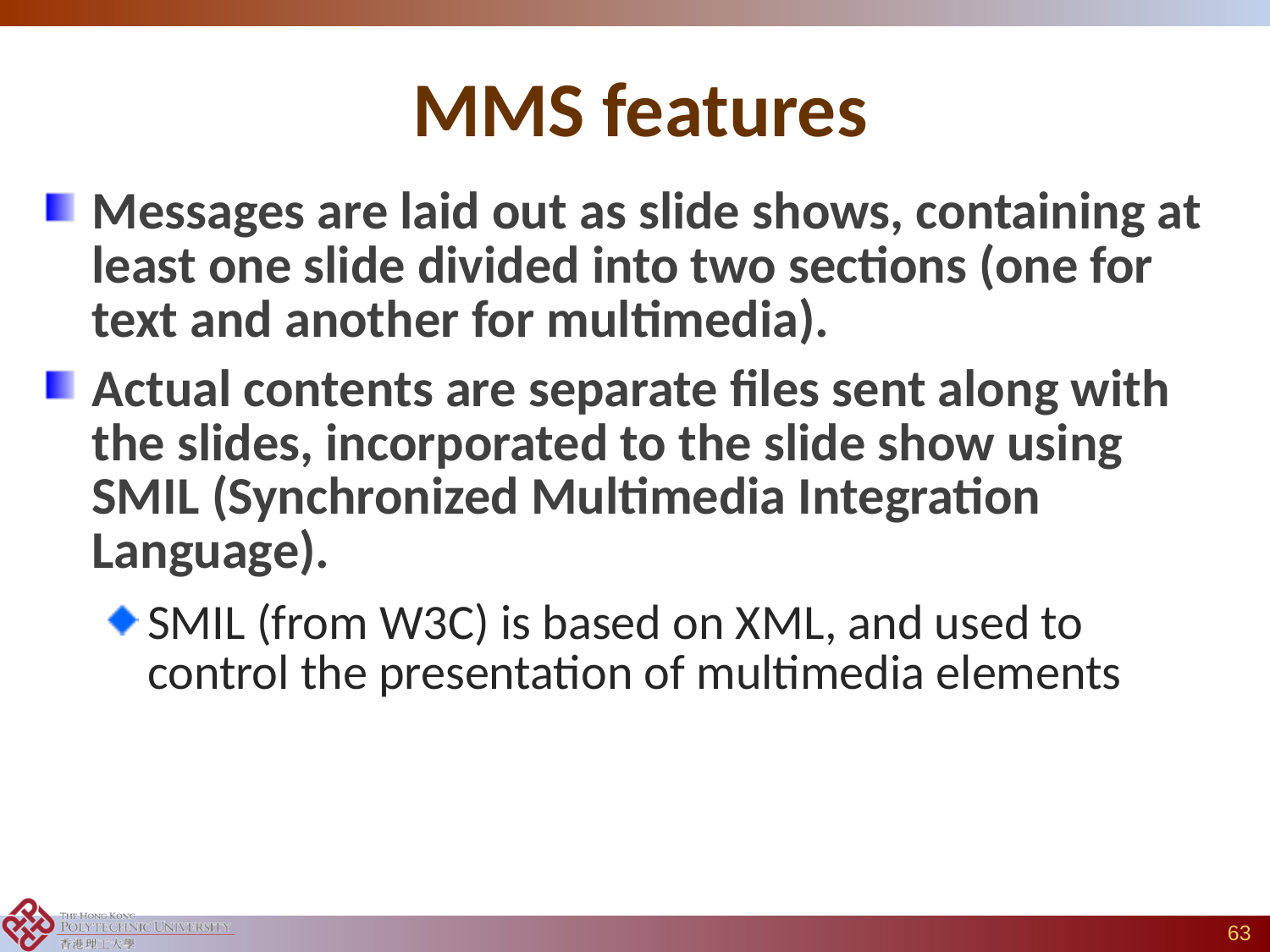

# MMS features
Messages are laid out as slide shows, containing at least one slide divided into two sections (one for text and another for multimedia).
Actual contents are separate files sent along with the slides, incorporated to the slide show using SMIL (Synchronized Multimedia Integration Language).
SMIL (from W3C) is based on XML, and used to control the presentation of multimedia elements